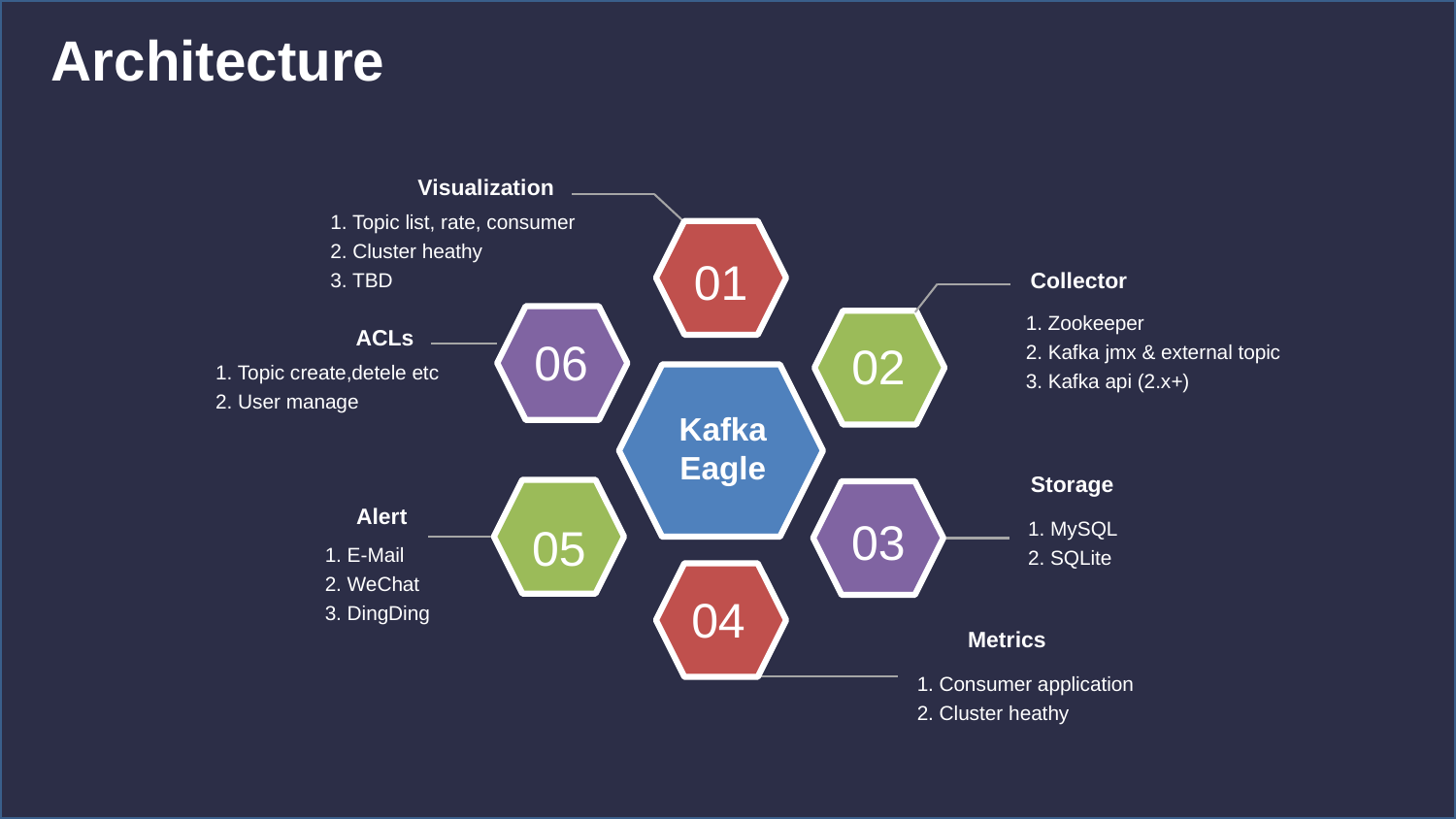

Visualization
1. Topic list, rate, consumer
2. Cluster heathy
3. TBD

01
Collector
1. Zookeeper
2. Kafka jmx & external topic
3. Kafka api (2.x+)

06

02
ACLs
1. Topic create,detele etc
2. User manage

Kafka Eagle
Storage

05

03
Alert
1. MySQL
2. SQLite
1. E-Mail
2. WeChat
3. DingDing

04
Metrics
1. Consumer application
2. Cluster heathy